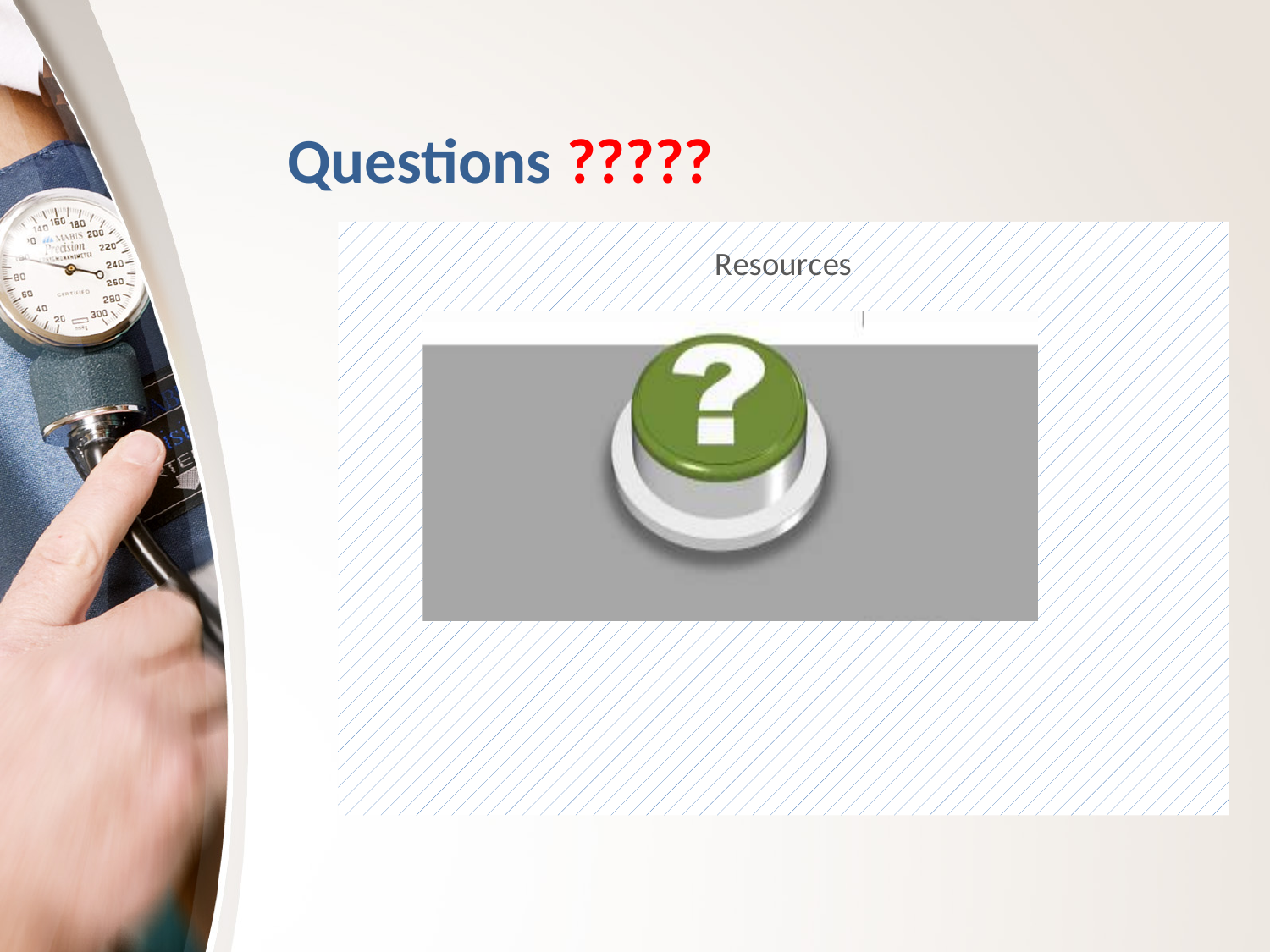

# Questions ?????

### Chart: Resources

| Category |
|---|